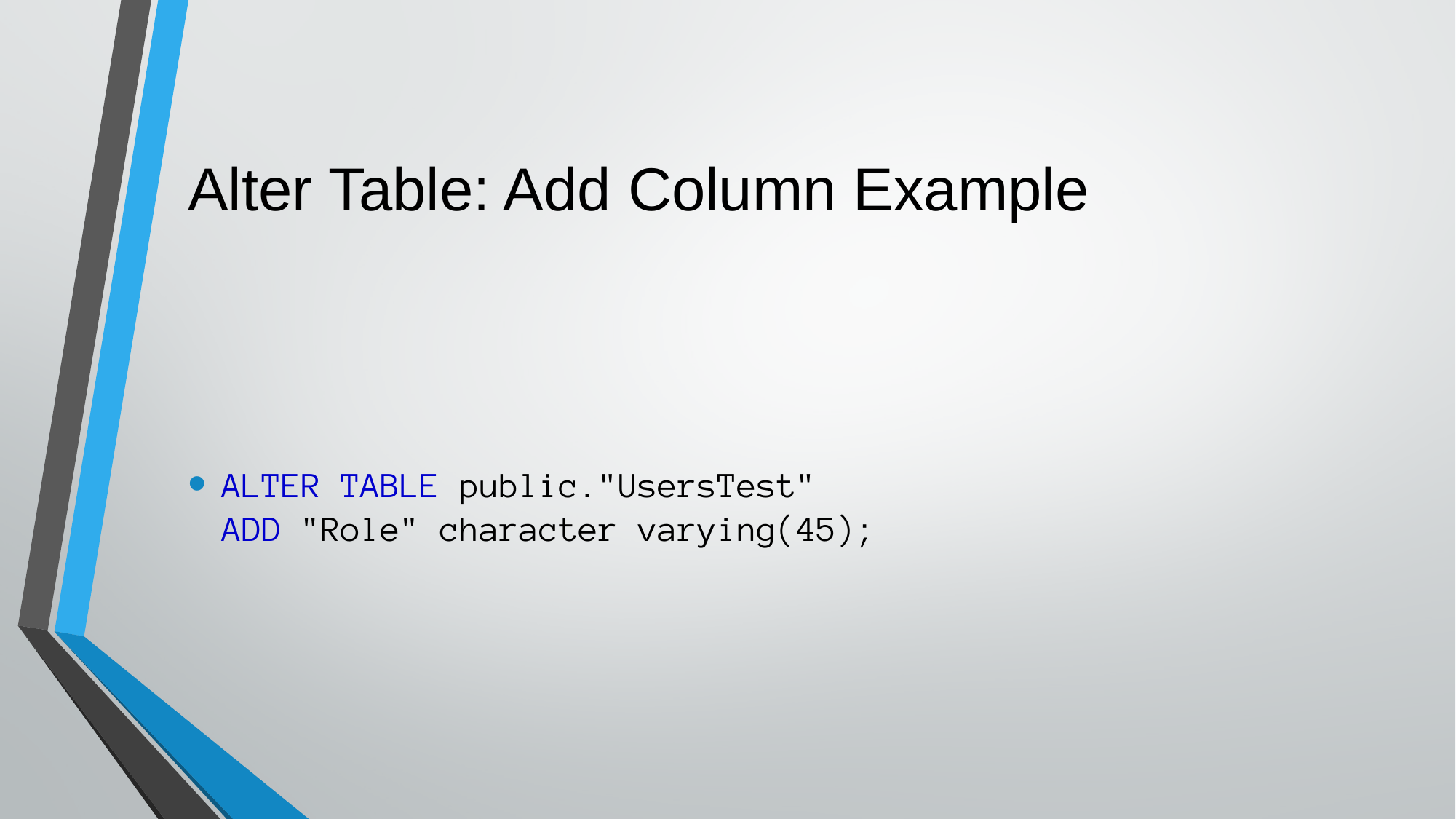

# Alter Table: Add Column Example
ALTER TABLE public."UsersTest"
ADD "Role" character varying(45);